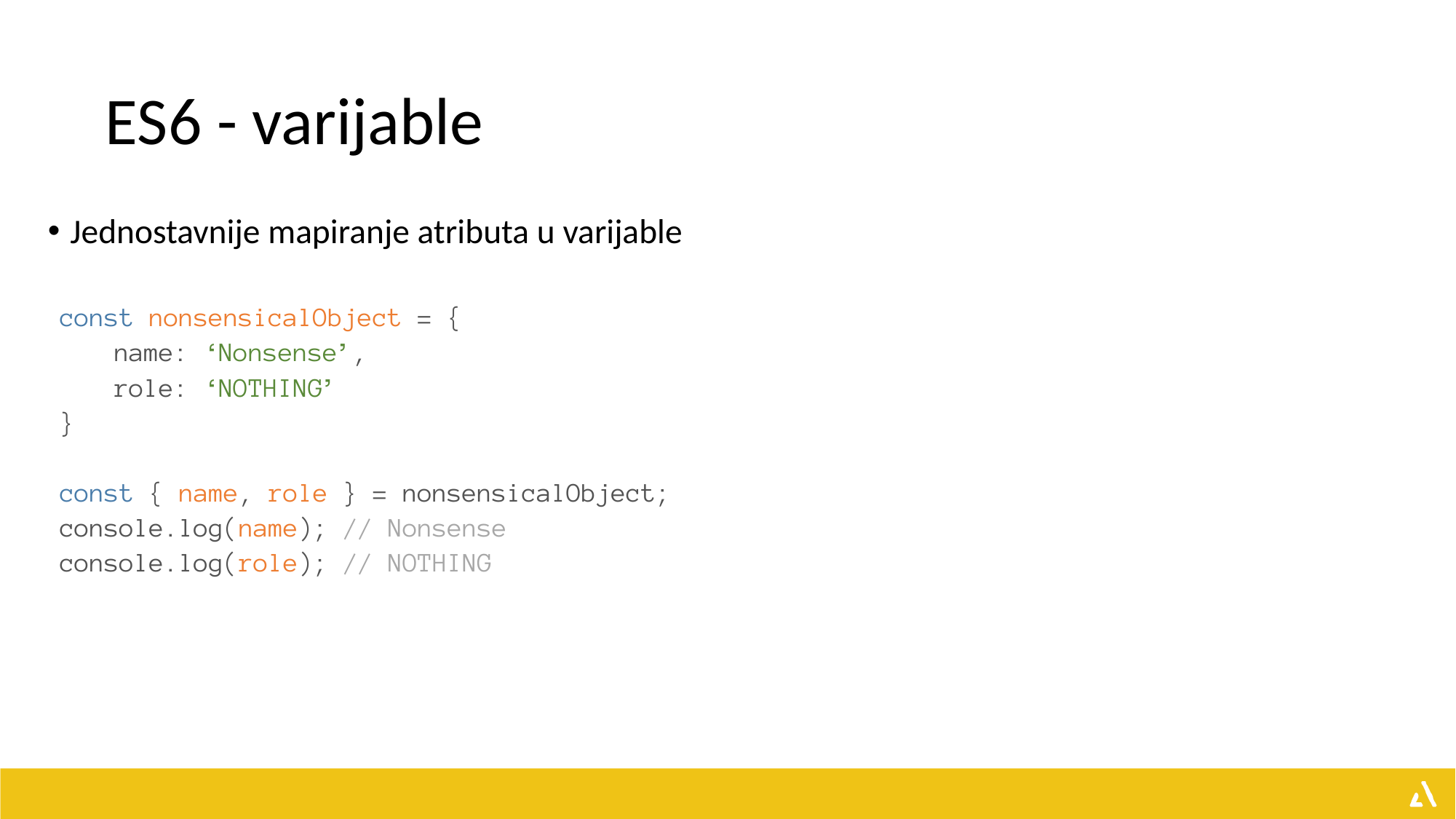

# ES6 - varijable
Jednostavnije mapiranje atributa u varijable
const nonsensicalObject = {
name: ‘Nonsense’,
role: ‘NOTHING’
}

const { name, role } = nonsensicalObject;
console.log(name); // Nonsense
console.log(role); // NOTHING